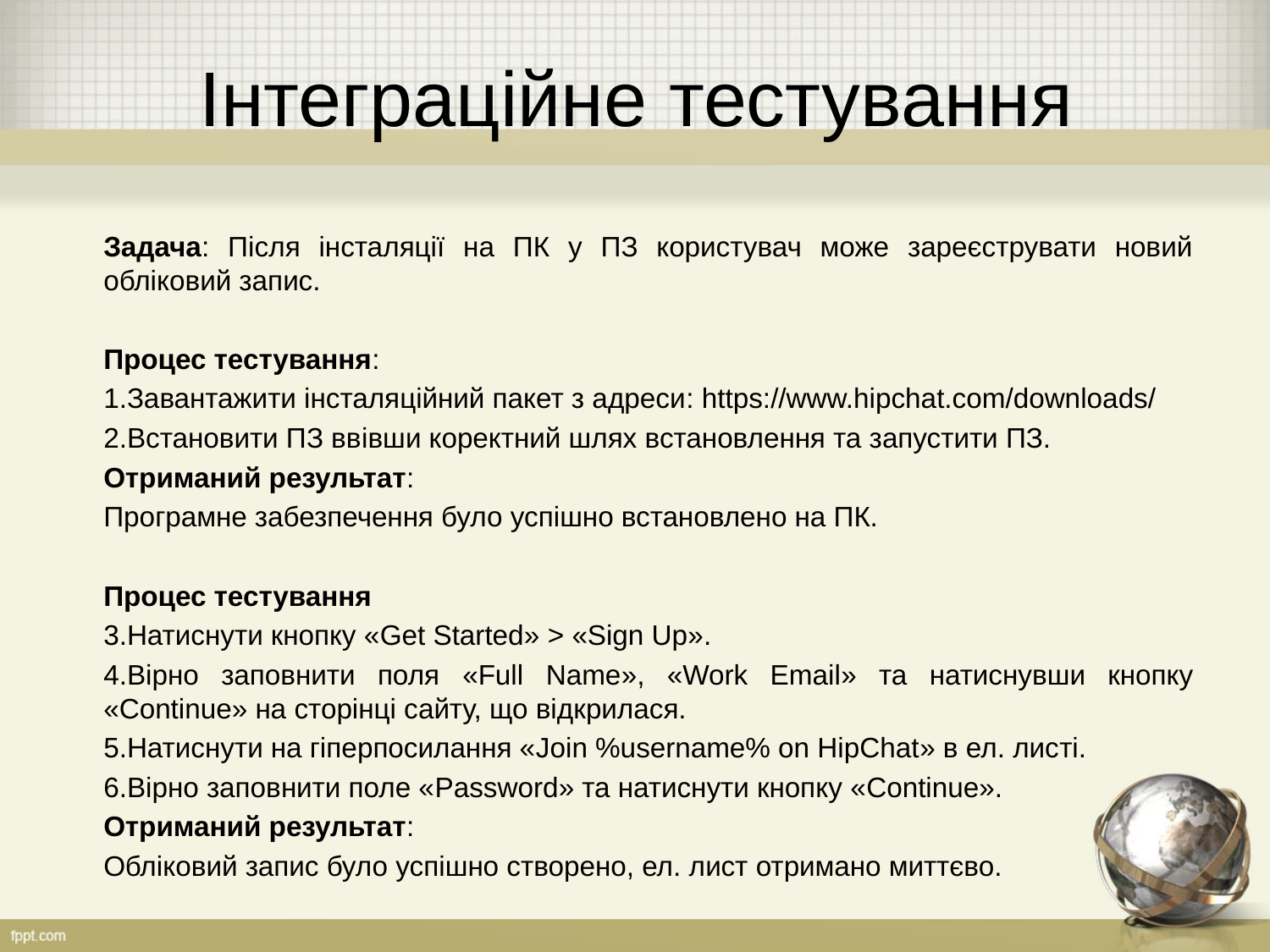

# Інтеграційне тестування
Задача: Після інсталяції на ПК у ПЗ користувач може зареєструвати новий обліковий запис.

Процес тестування:
Завантажити інсталяційний пакет з адреси: https://www.hipchat.com/downloads/
Встановити ПЗ ввівши коректний шлях встановлення та запустити ПЗ.
Отриманий результат:
Програмне забезпечення було успішно встановлено на ПК.

Процес тестування
Натиснути кнопку «Get Started» > «Sign Up».
Вірно заповнити поля «Full Name», «Work Email» та натиснувши кнопку «Continue» на сторінці сайту, що відкрилася.
Натиснути на гіперпосилання «Join %username% on HipChat» в ел. листі.
Вірно заповнити поле «Password» та натиснути кнопку «Continue».
Отриманий результат:
Обліковий запис було успішно створено, ел. лист отримано миттєво.